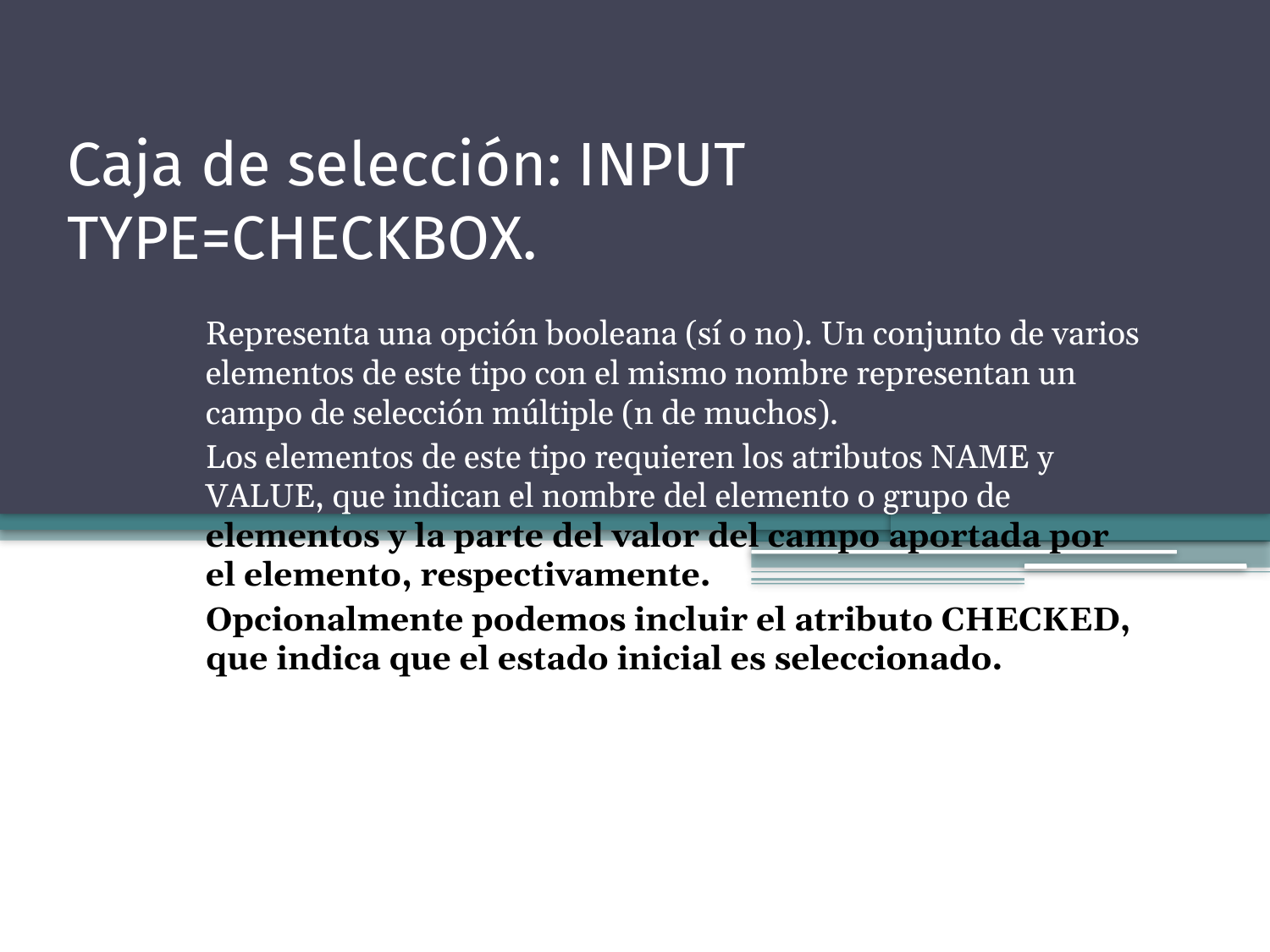

# Caja de selección: INPUT TYPE=CHECKBOX.
Representa una opción booleana (sí o no). Un conjunto de varios elementos de este tipo con el mismo nombre representan un campo de selección múltiple (n de muchos).
Los elementos de este tipo requieren los atributos NAME y VALUE, que indican el nombre del elemento o grupo de elementos y la parte del valor del campo aportada por el elemento, respectivamente.
Opcionalmente podemos incluir el atributo CHECKED, que indica que el estado inicial es seleccionado.